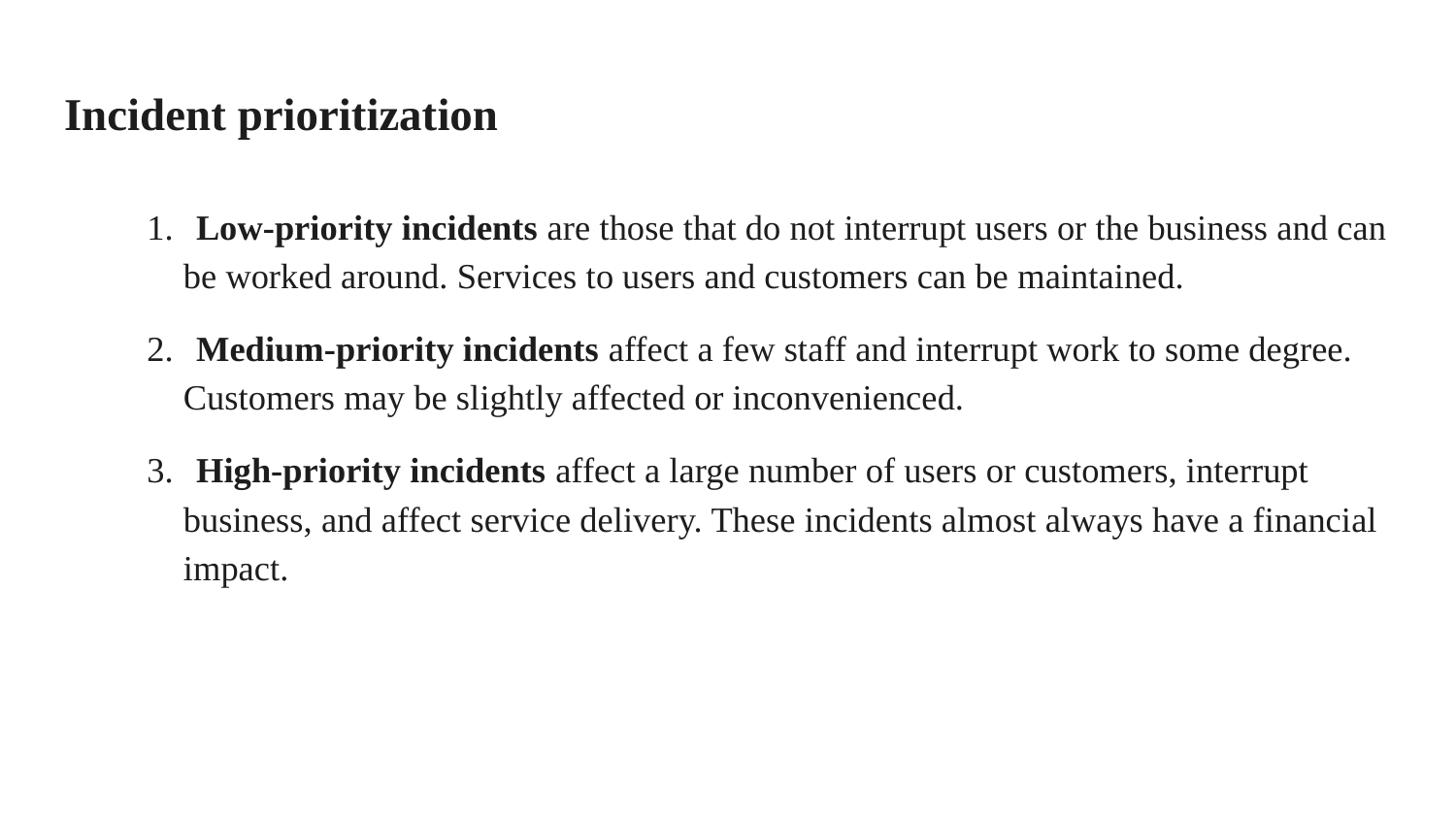

# Incident prioritization
1.    Low-priority incidents are those that do not interrupt users or the business and can be worked around. Services to users and customers can be maintained.
2.    Medium-priority incidents affect a few staff and interrupt work to some degree. Customers may be slightly affected or inconvenienced.
3.    High-priority incidents affect a large number of users or customers, interrupt business, and affect service delivery. These incidents almost always have a financial impact.